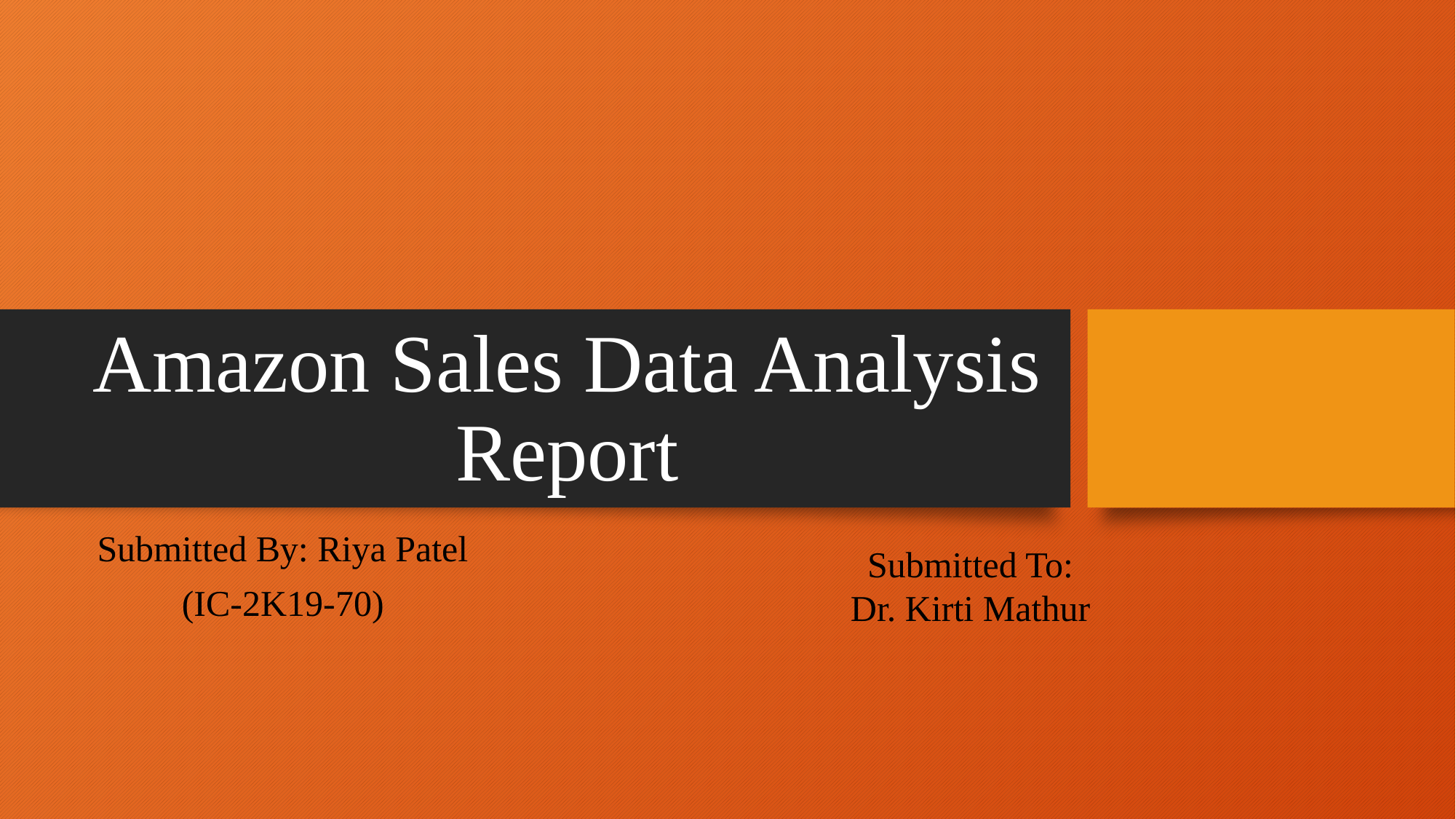

# Amazon Sales Data Analysis Report
Submitted To:
Dr. Kirti Mathur
Submitted By: Riya Patel
(IC-2K19-70)